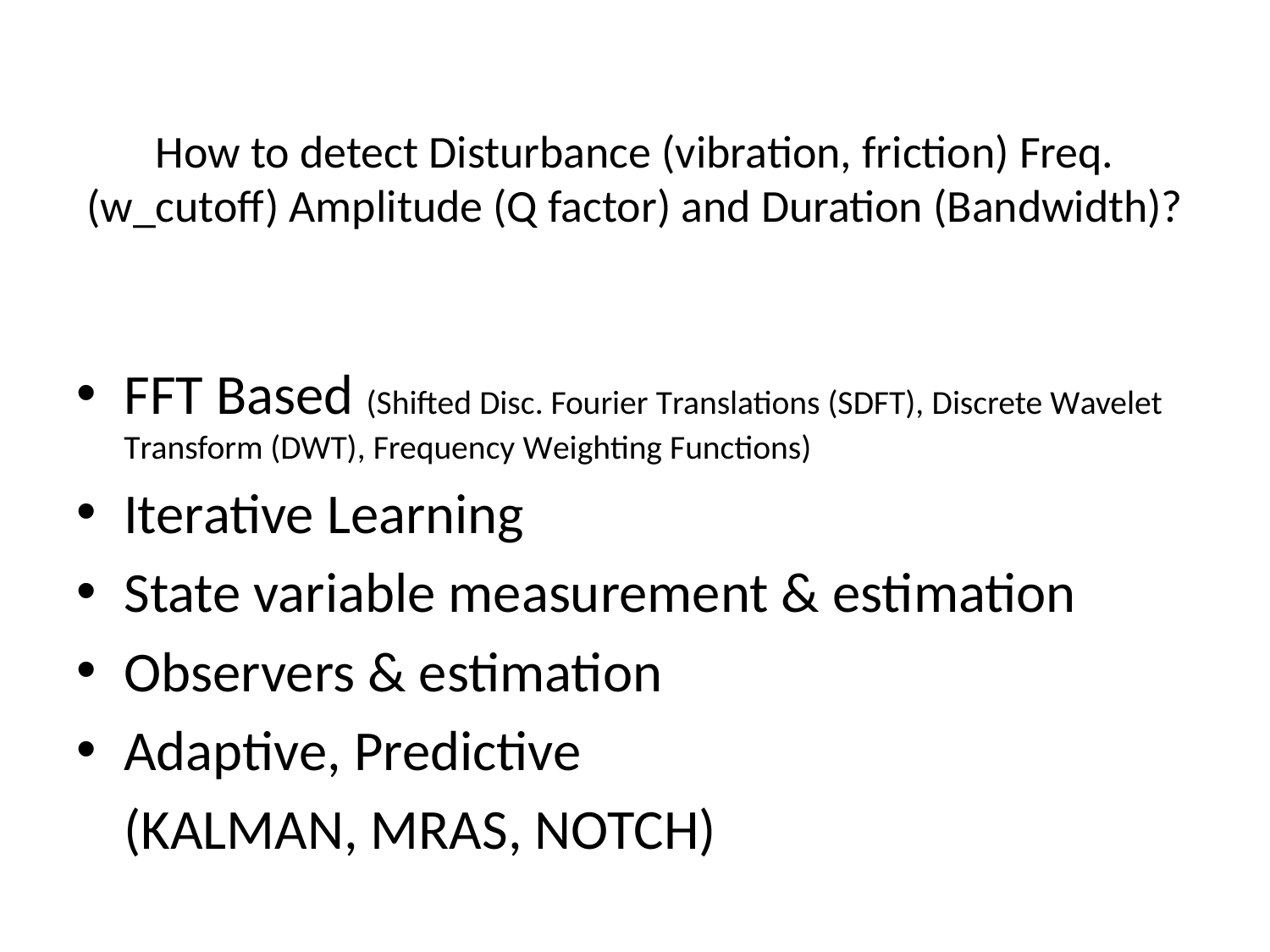

# How to detect Disturbance (vibration, friction) Freq.(w_cutoff) Amplitude (Q factor) and Duration (Bandwidth)?
FFT Based (Shifted Disc. Fourier Translations (SDFT), Discrete Wavelet Transform (DWT), Frequency Weighting Functions)
Iterative Learning
State variable measurement & estimation
Observers & estimation
Adaptive, Predictive
	(KALMAN, MRAS, NOTCH)